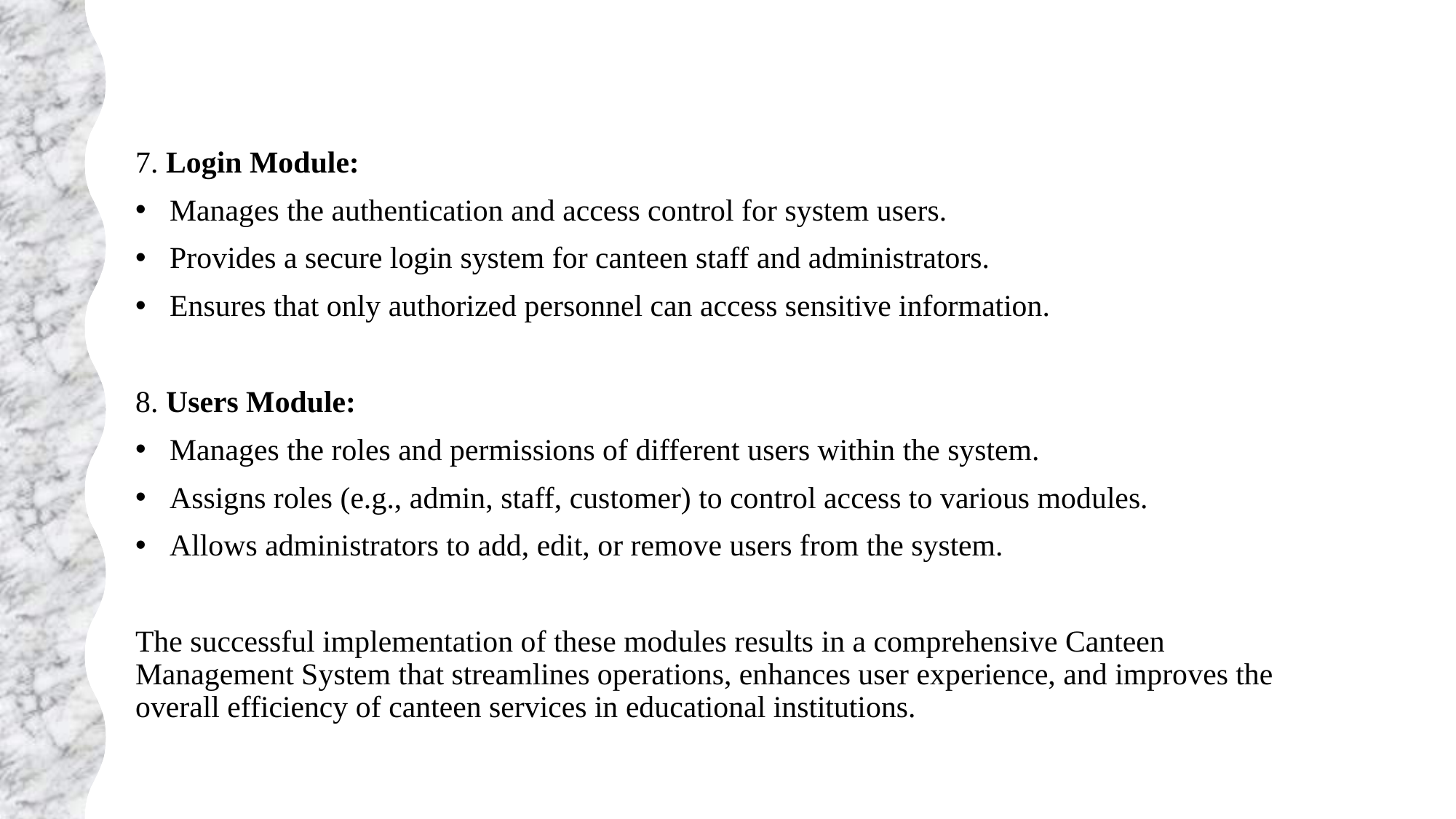

7. Login Module:
Manages the authentication and access control for system users.
Provides a secure login system for canteen staff and administrators.
Ensures that only authorized personnel can access sensitive information.

8. Users Module:
Manages the roles and permissions of different users within the system.
Assigns roles (e.g., admin, staff, customer) to control access to various modules.
Allows administrators to add, edit, or remove users from the system.

The successful implementation of these modules results in a comprehensive Canteen Management System that streamlines operations, enhances user experience, and improves the overall efficiency of canteen services in educational institutions.